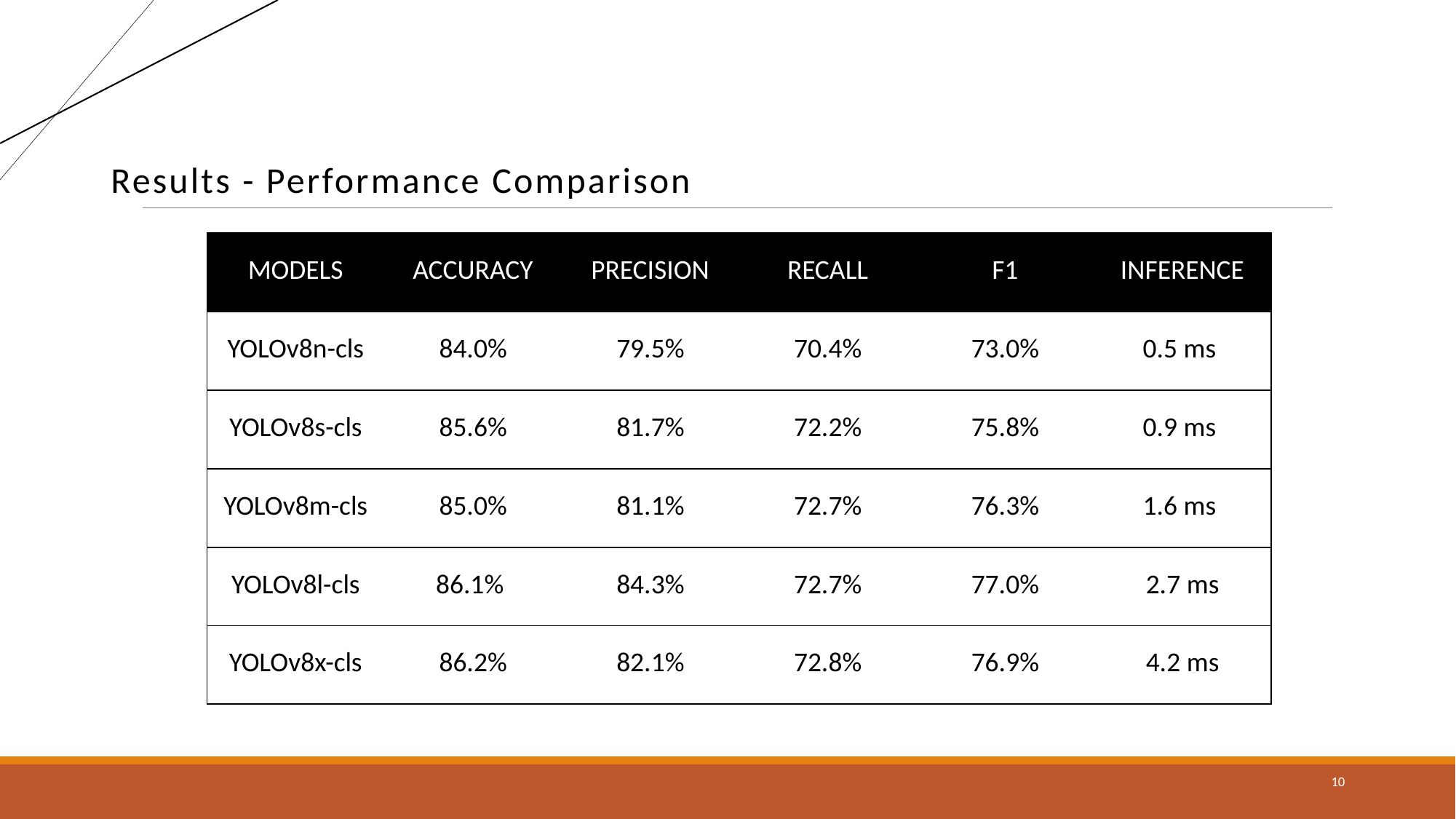

# Results - Performance Comparison
| MODELS | Accuracy | Precision | Recall | F1 | Inference |
| --- | --- | --- | --- | --- | --- |
| YOLOv8n-cls | 84.0% | 79.5% | 70.4% | 73.0% | 0.5 ms |
| YOLOv8s-cls | 85.6% | 81.7% | 72.2% | 75.8% | 0.9 ms |
| YOLOv8m-cls | 85.0% | 81.1% | 72.7% | 76.3% | 1.6 ms |
| YOLOv8l-cls | 86.1% | 84.3% | 72.7% | 77.0% | 2.7 ms |
| YOLOv8x-cls | 86.2% | 82.1% | 72.8% | 76.9% | 4.2 ms |
10